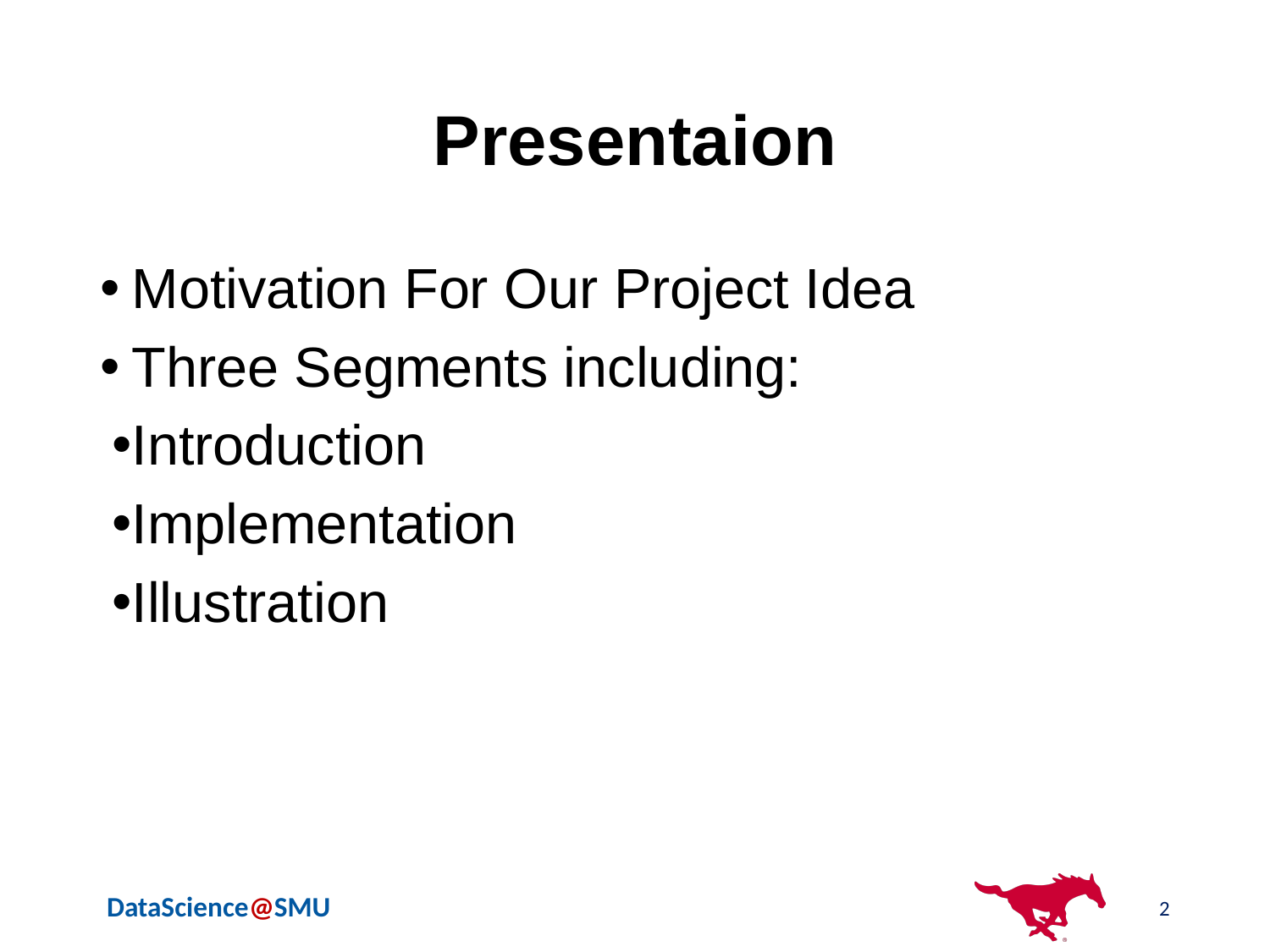

# Presentaion
Motivation For Our Project Idea
Three Segments including:
Introduction
Implementation
Illustration

2